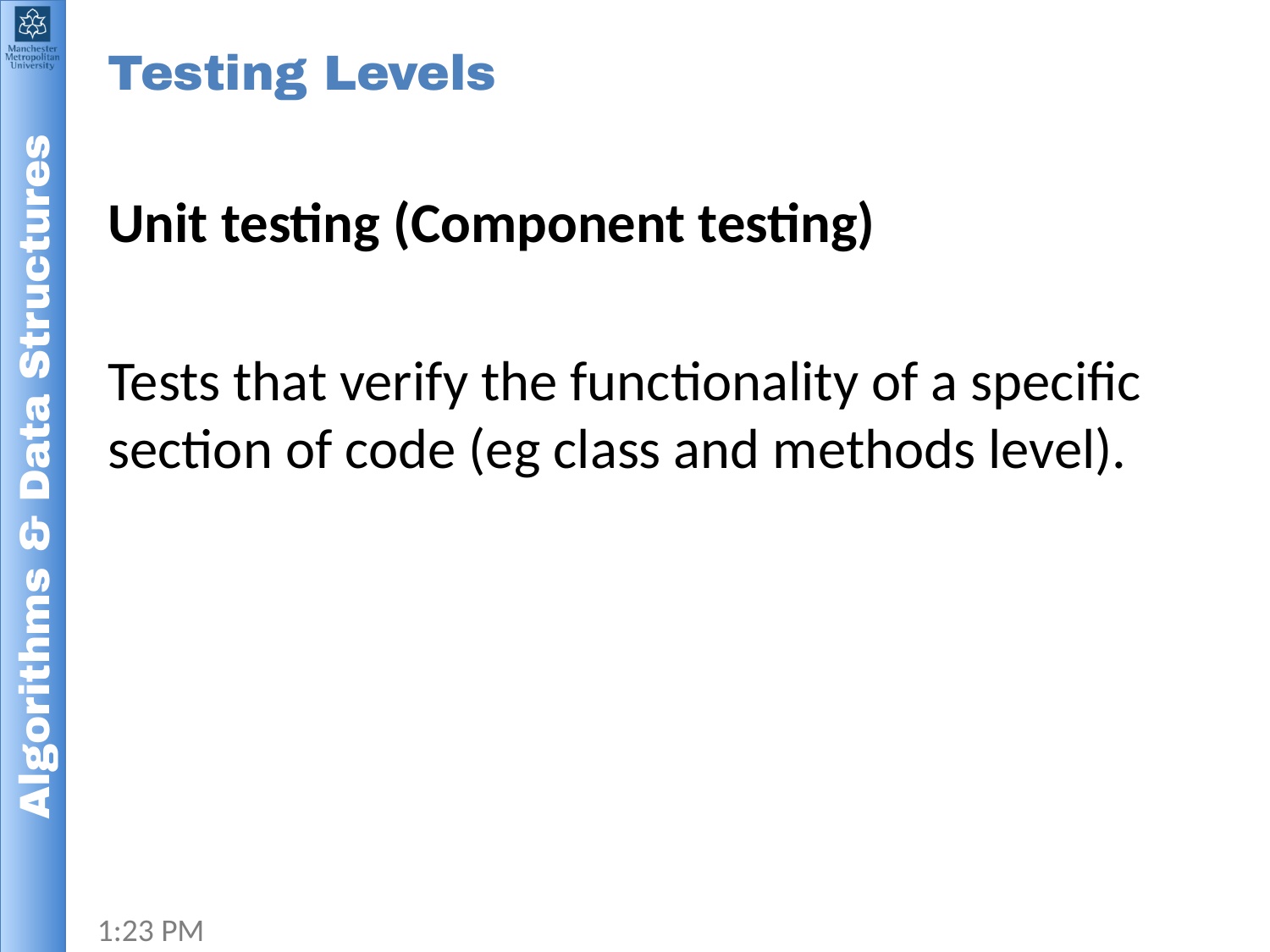

# Testing Levels
Unit testing (Component testing)

Tests that verify the functionality of a specific section of code (eg class and methods level).